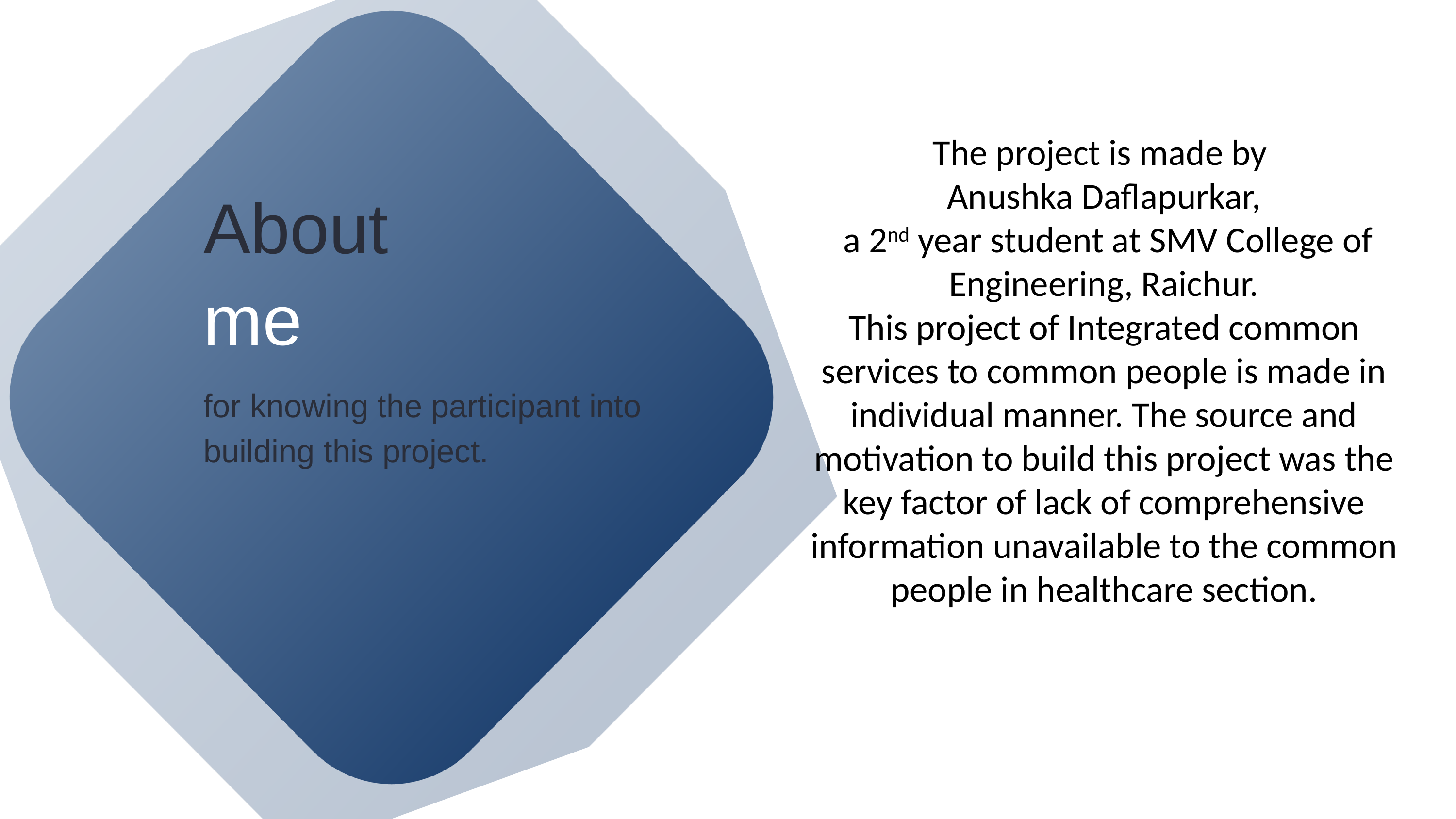

The project is made by
Anushka Daflapurkar,
 a 2nd year student at SMV College of Engineering, Raichur.
This project of Integrated common services to common people is made in individual manner. The source and motivation to build this project was the key factor of lack of comprehensive information unavailable to the common people in healthcare section.

About
me
for knowing the participant into building this project.